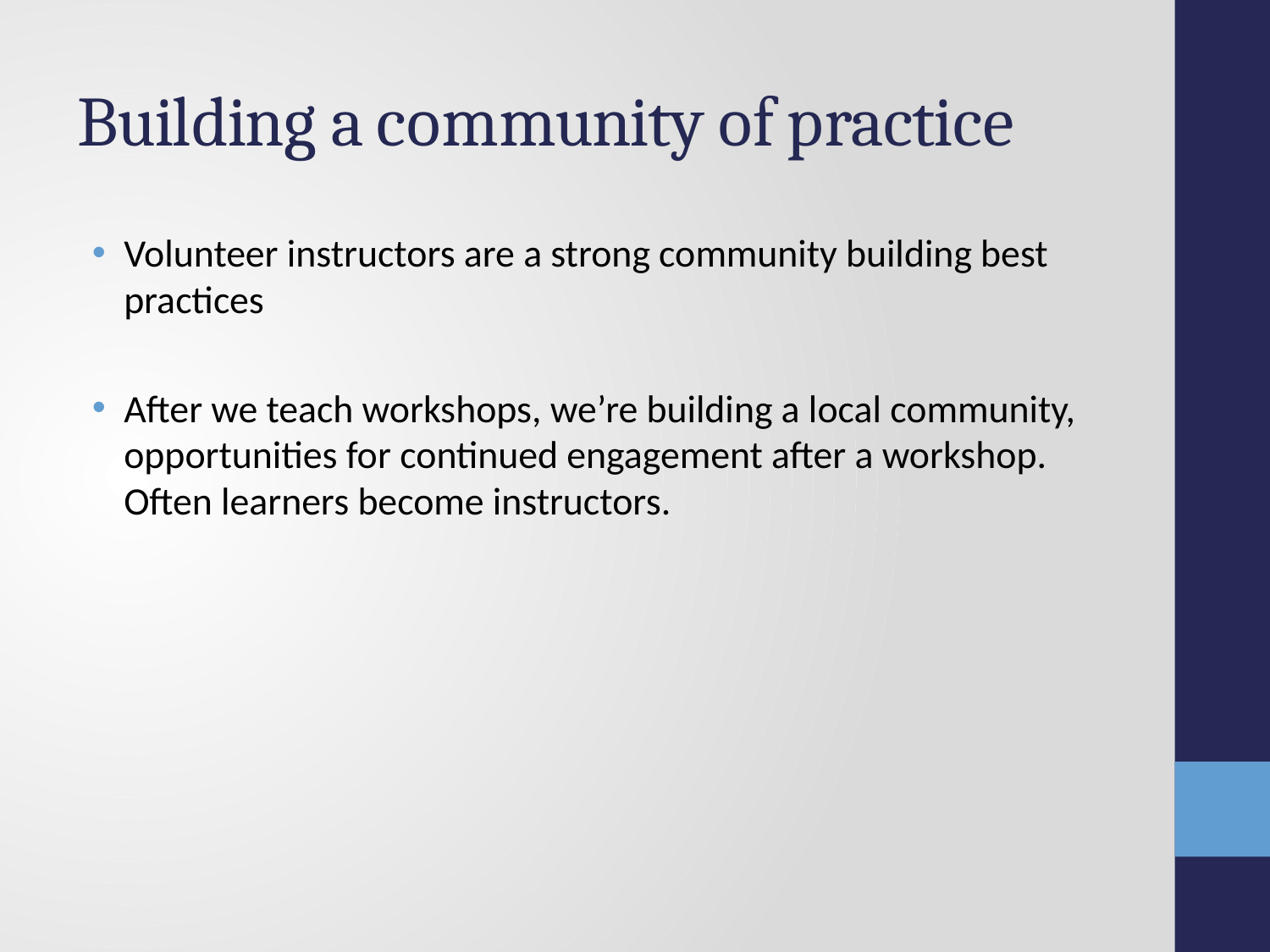

# Building a community of practice
Volunteer instructors are a strong community building best practices

After we teach workshops, we’re building a local community, opportunities for continued engagement after a workshop. Often learners become instructors.